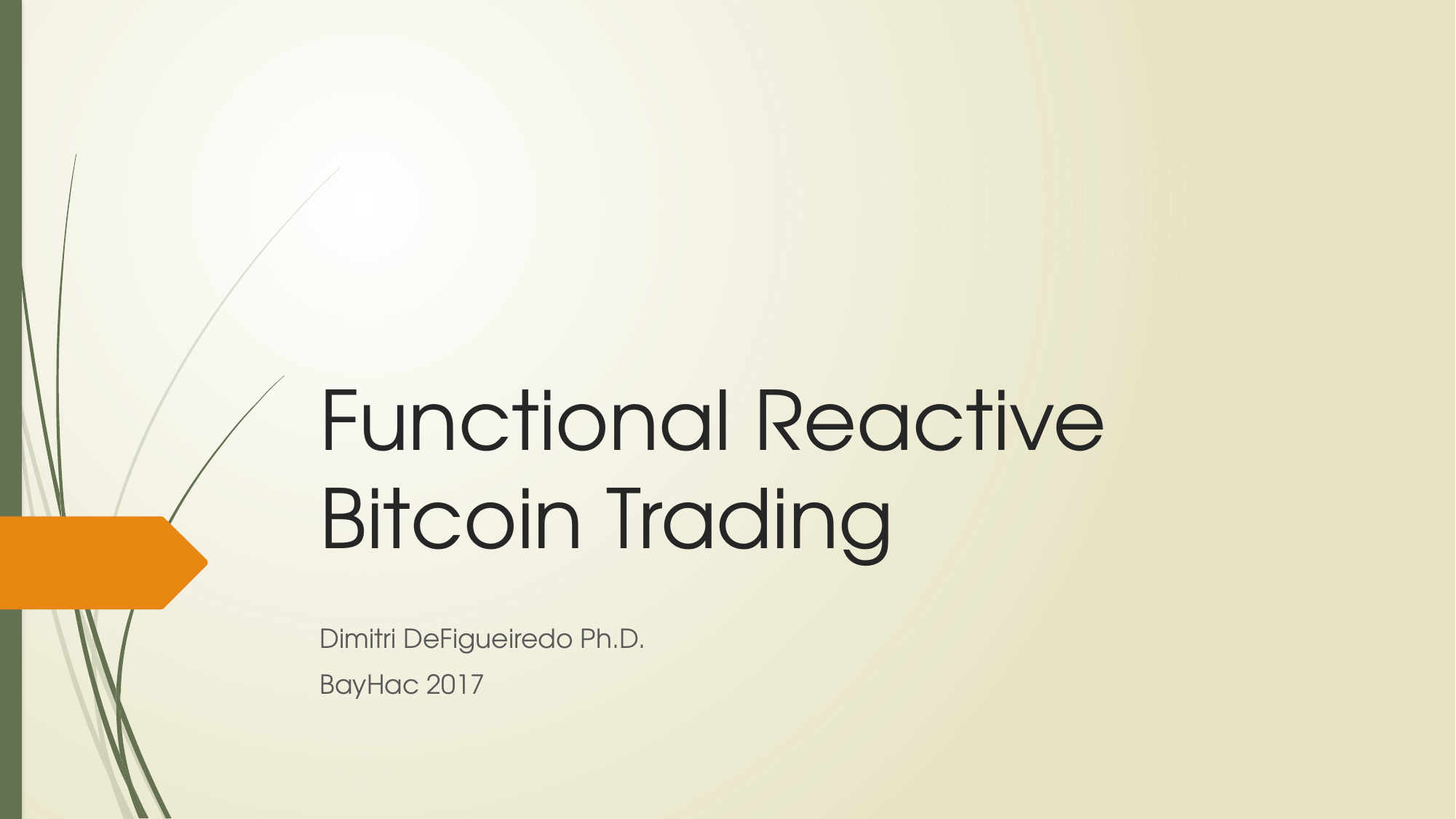

# Functional Reactive Bitcoin Trading

Dimitri DeFigueiredo Ph.D.
BayHac 2017